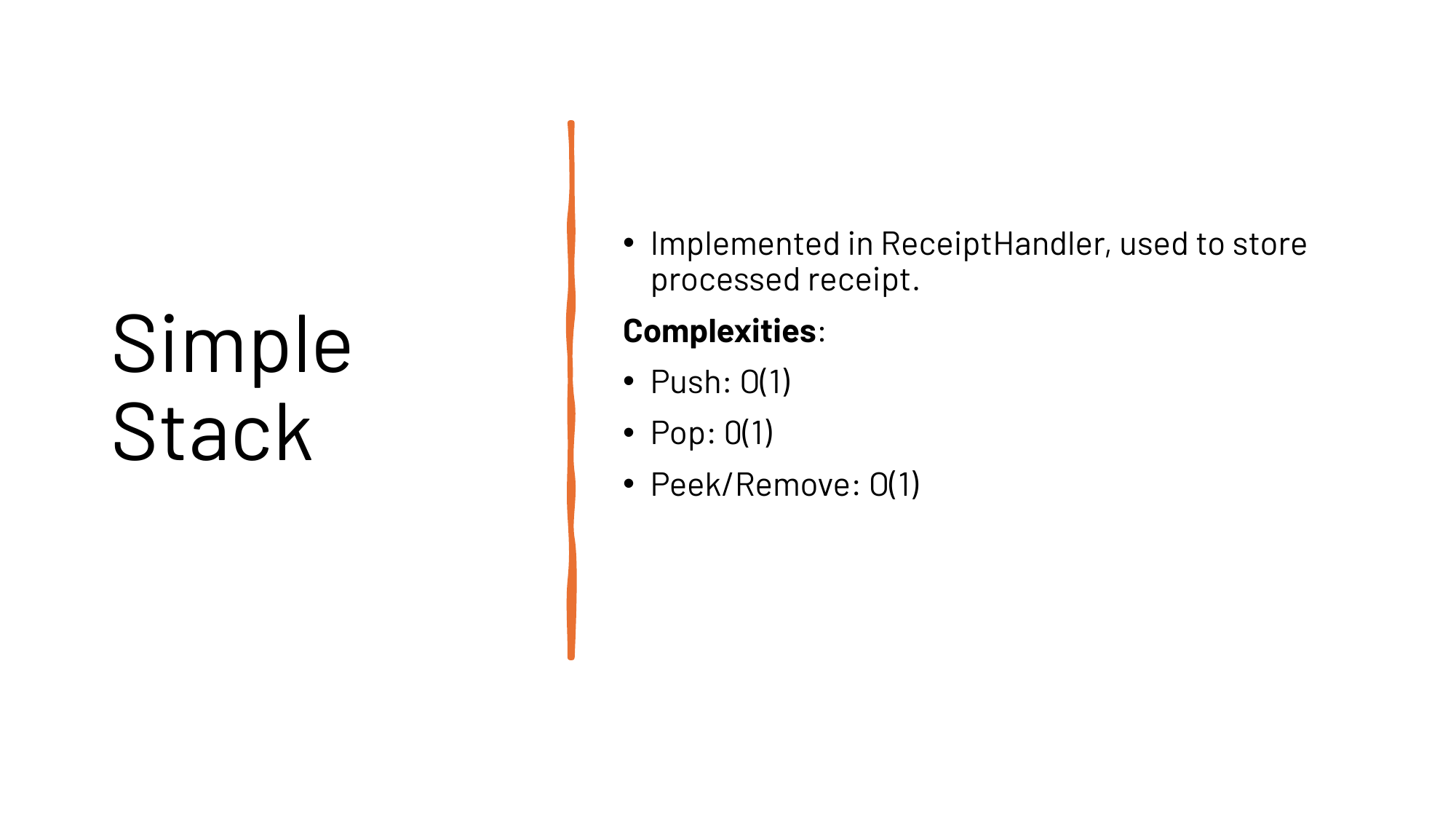

# Simple Stack
Implemented in ReceiptHandler, used to store processed receipt.
Complexities:
Push: O(1)
Pop: 0(1)
Peek/Remove: O(1)